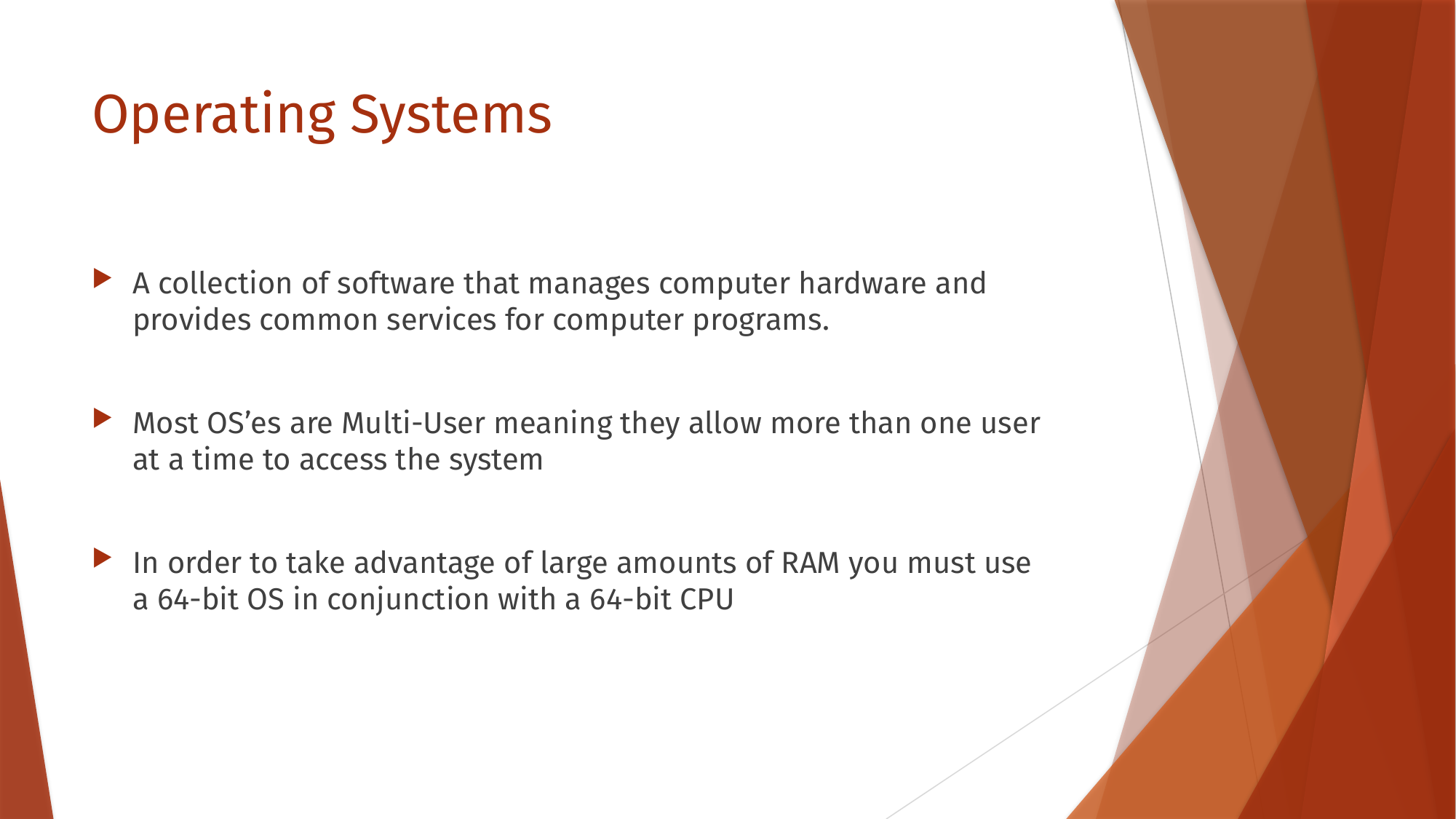

# Operating Systems
A collection of software that manages computer hardware and provides common services for computer programs.

Most OS’es are Multi-User meaning they allow more than one user at a time to access the system

In order to take advantage of large amounts of RAM you must use a 64-bit OS in conjunction with a 64-bit CPU